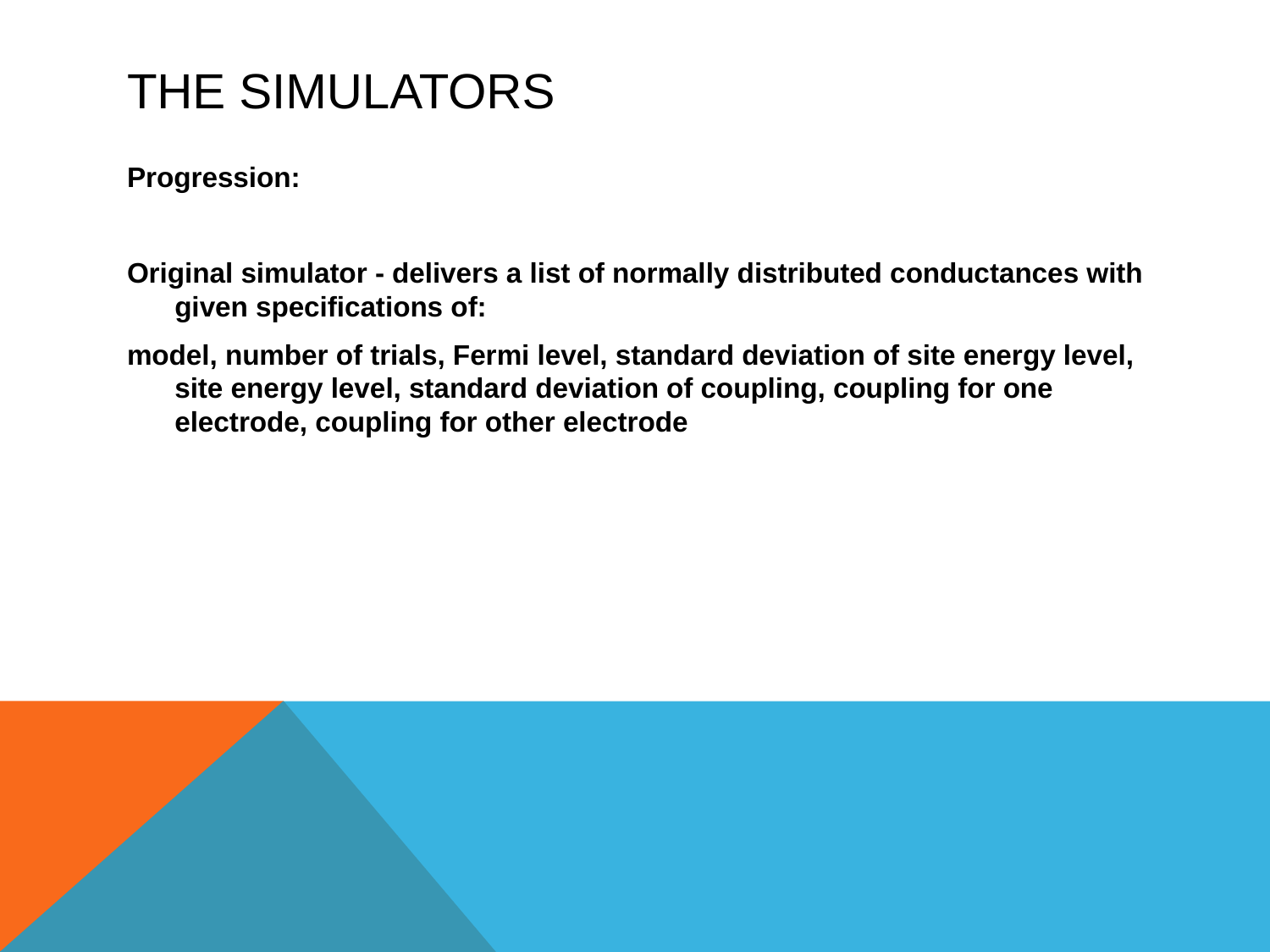

# THE SIMULATORS
Progression:

Original simulator - delivers a list of normally distributed conductances with given specifications of:
model, number of trials, Fermi level, standard deviation of site energy level, site energy level, standard deviation of coupling, coupling for one electrode, coupling for other electrode